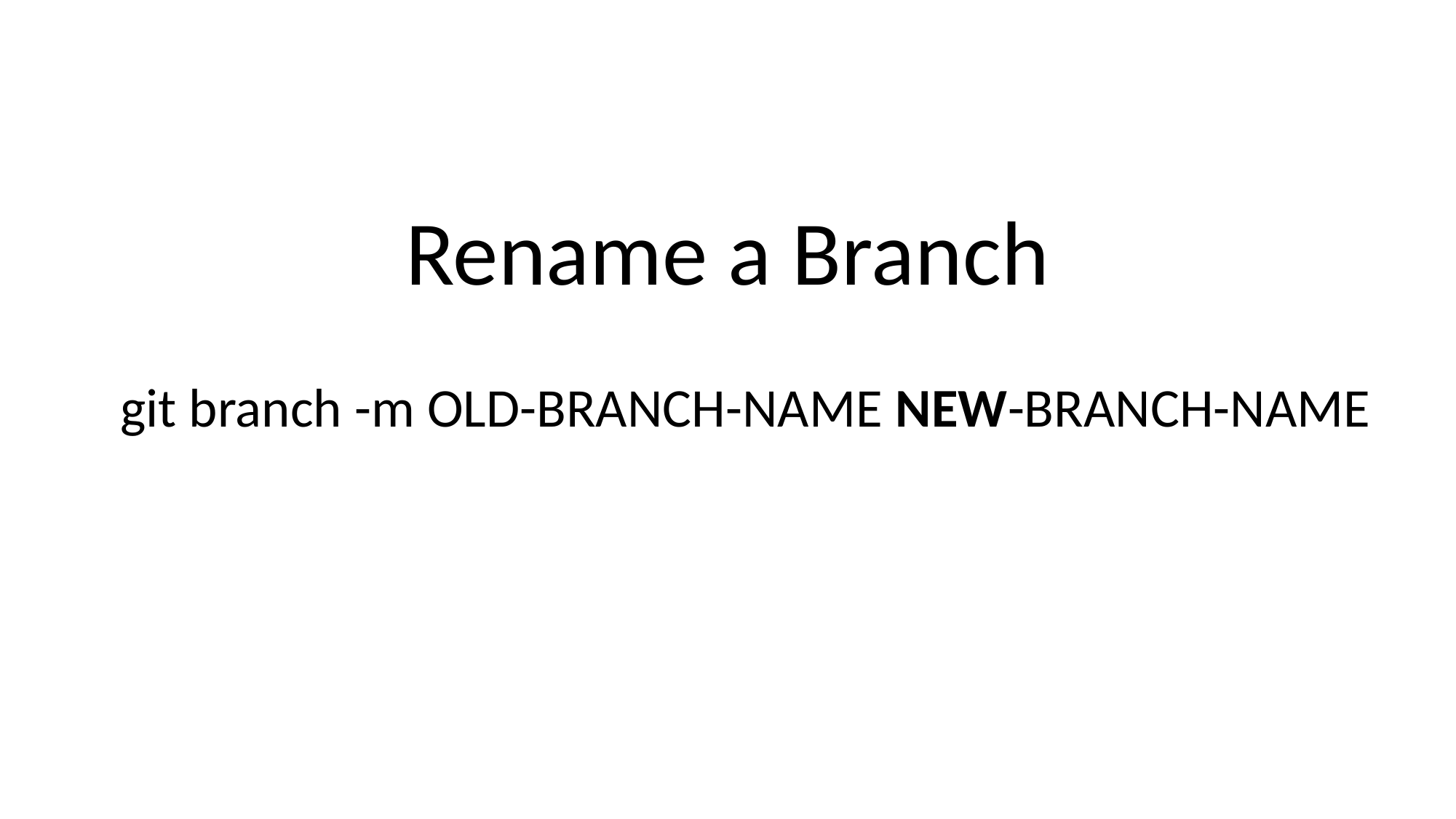

# Rename a Branch
git branch -m OLD-BRANCH-NAME NEW-BRANCH-NAME